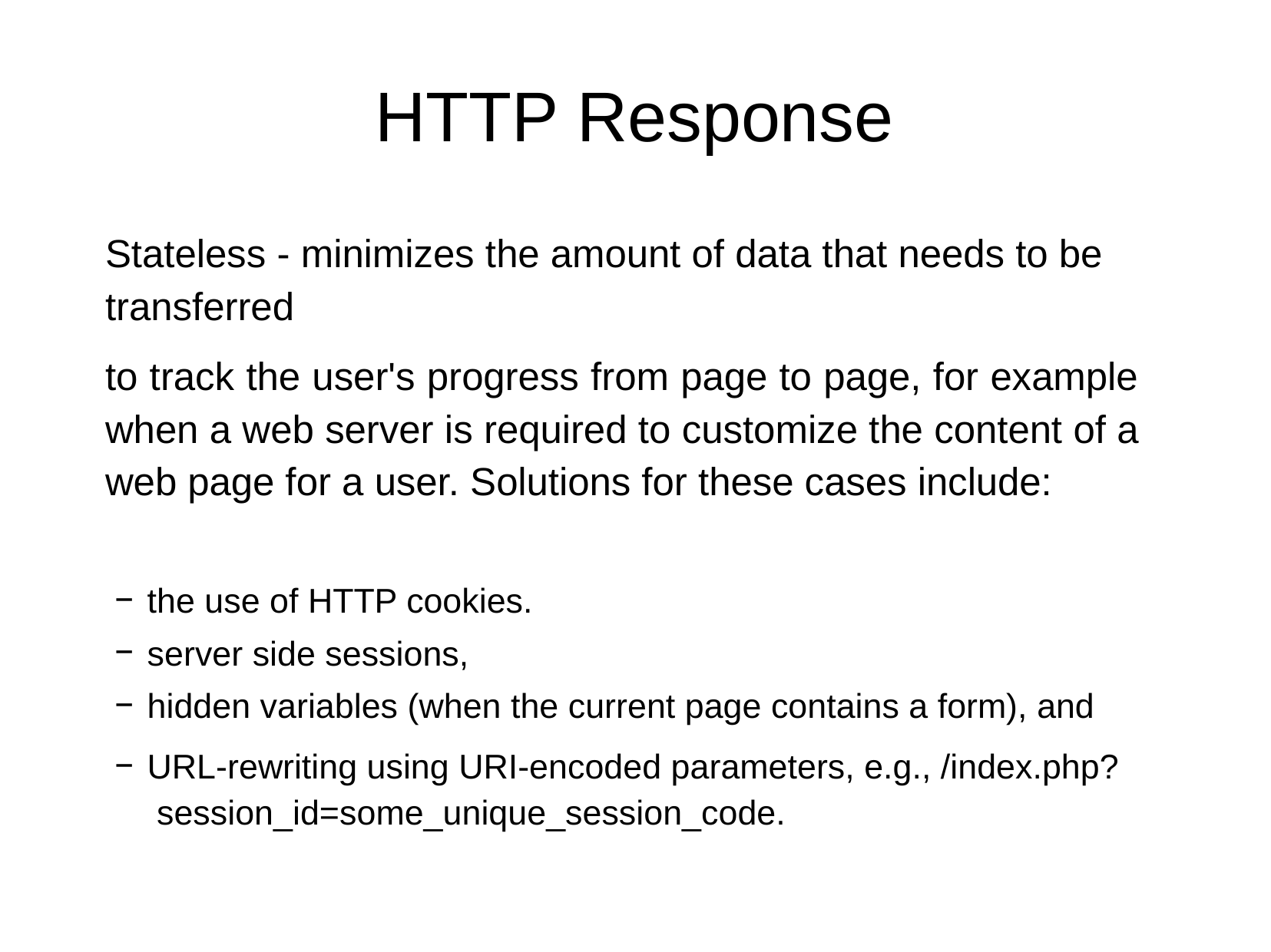

# HTTP Response
Stateless - minimizes the amount of data that needs to be  transferred
to track the user's progress from page to page, for example  when a web server is required to customize the content of a  web page for a user. Solutions for these cases include:

the use of HTTP cookies.
server side sessions,
hidden variables (when the current page contains a form), and
URL-rewriting using URI-encoded parameters, e.g., /index.php?  session_id=some_unique_session_code.